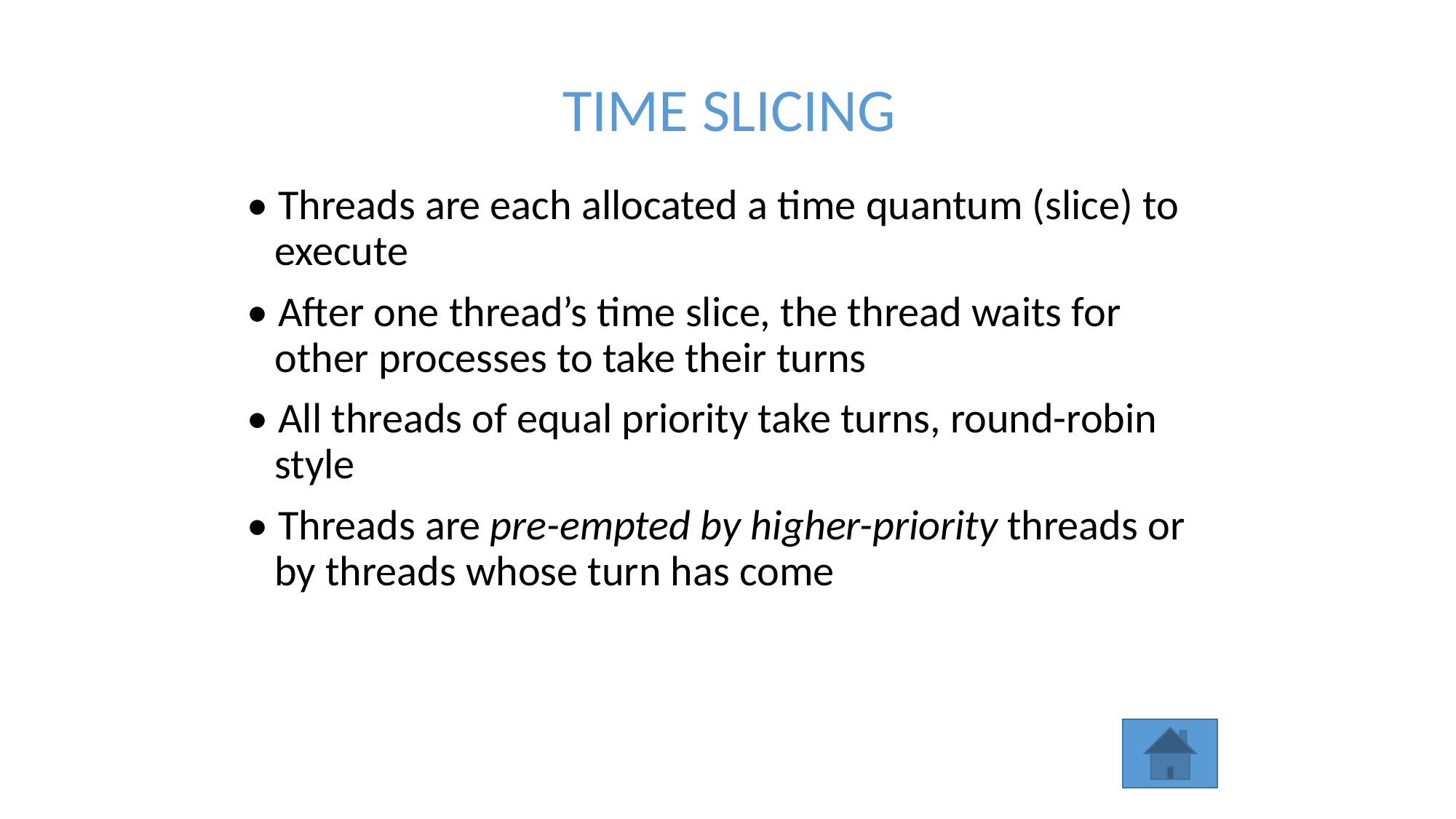

TIME SLICING
• Threads are each allocated a time quantum (slice) to execute
• After one thread’s time slice, the thread waits for other processes to take their turns
• All threads of equal priority take turns, round-robin style
• Threads are pre-empted by higher-priority threads or by threads whose turn has come